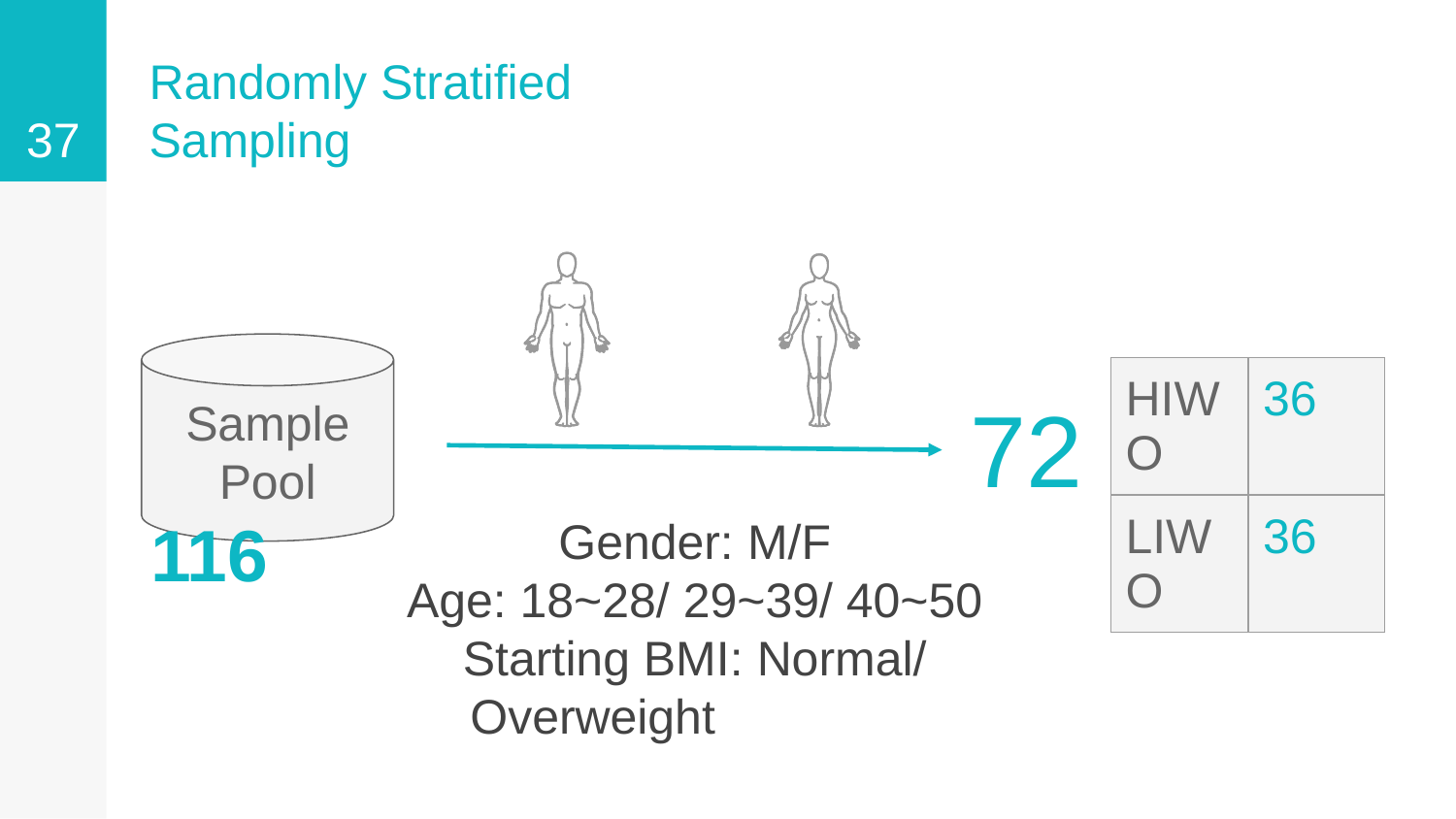

37
# Randomly Stratified Sampling

Gender: M/F
Age: 18~28/ 29~39/ 40~50
Starting BMI: Normal/ Overweight/ Overweight

Sample Pool
116

72
| HIWO | 36 |
| --- | --- |
| LIWO | 36 |